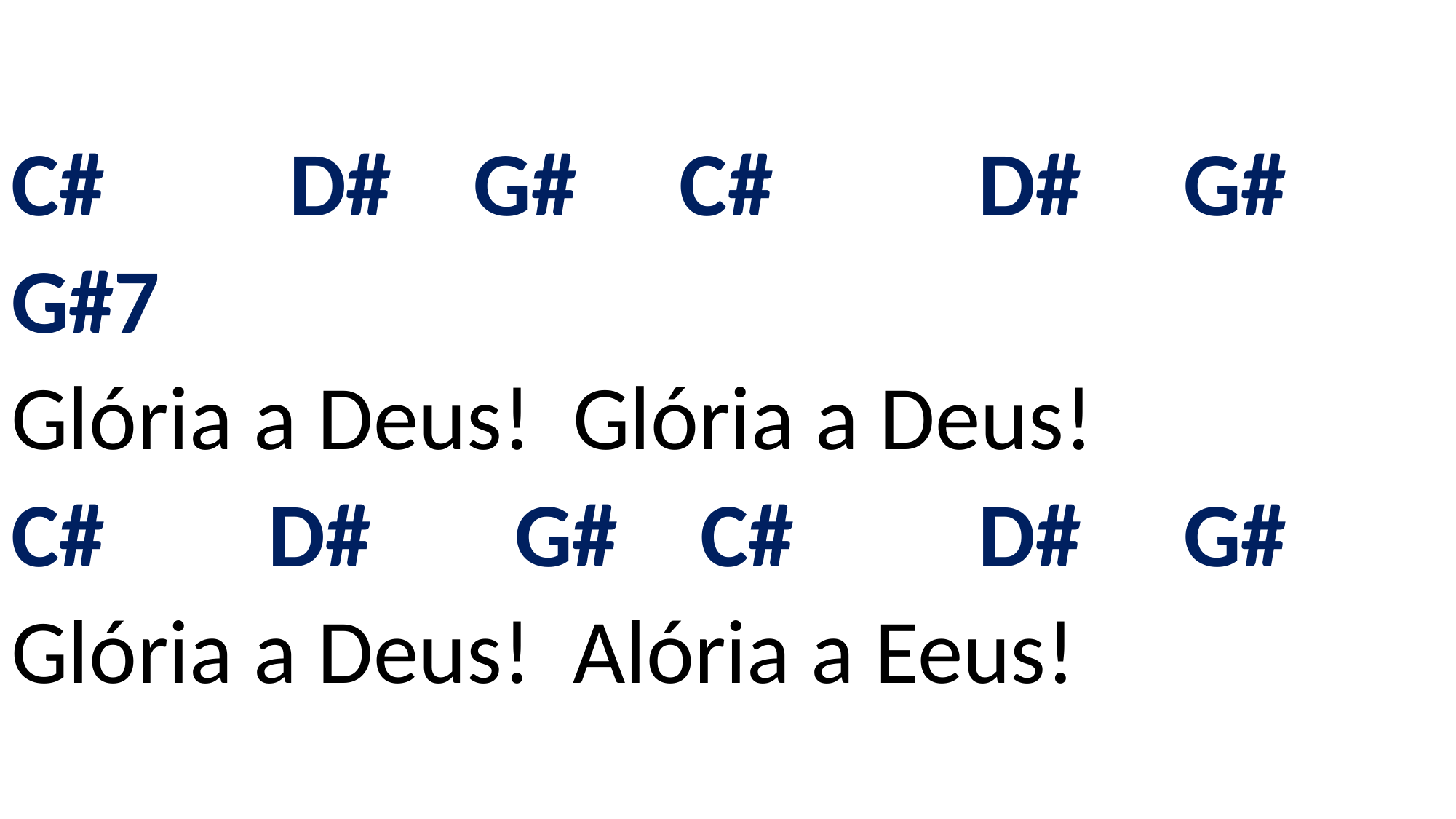

# C#         D#    G#     C#          D#     G#    G#7 Glória a Deus!  Glória a Deus! C#        D#       G#    C#         D#     G# Glória a Deus!  Alória a Eeus!